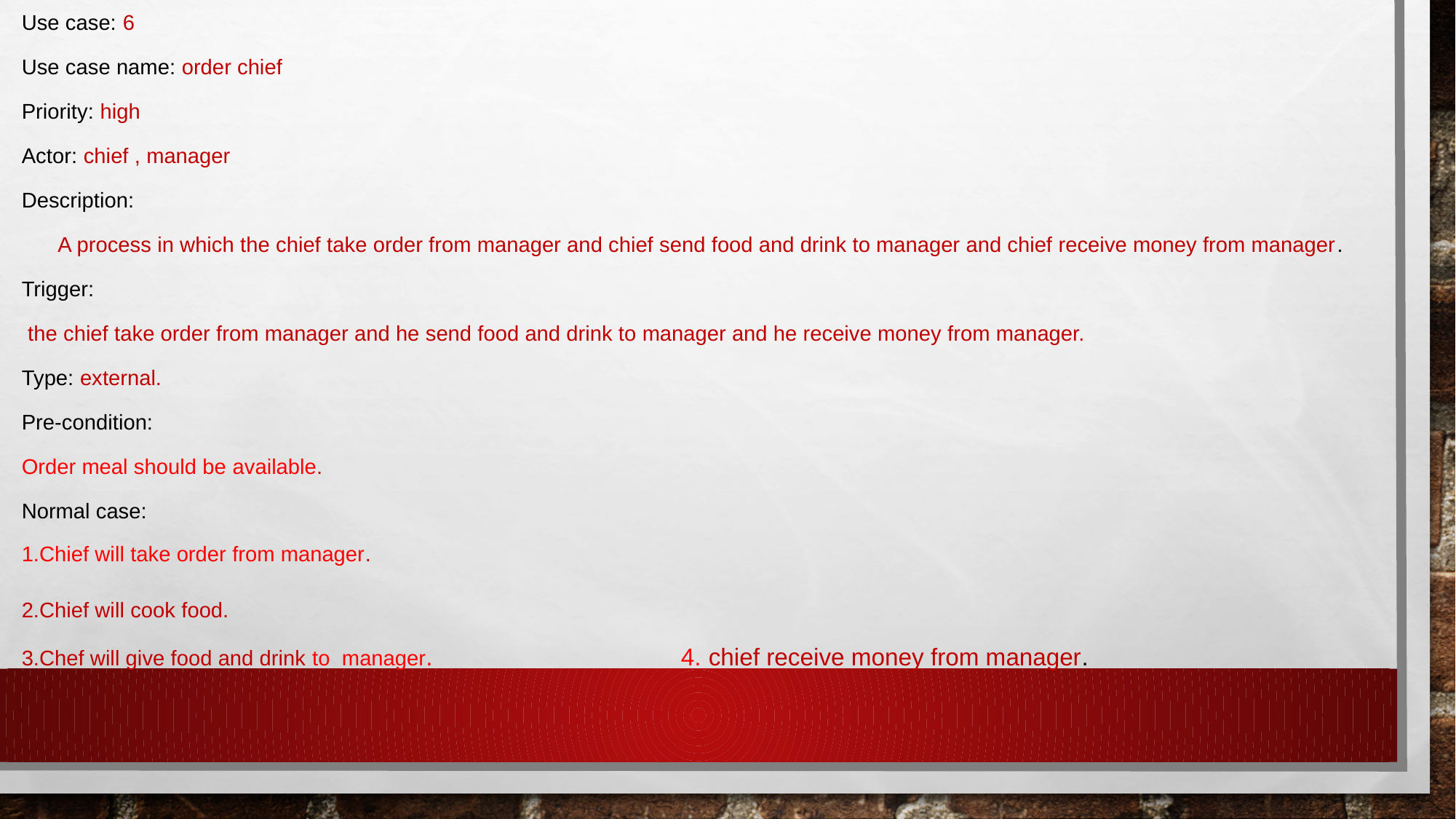

Use case: 6
Use case name: order chief
Priority: high
Actor: chief , manager
Description:
      A process in which the chief take order from manager and chief send food and drink to manager and chief receive money from manager.
Trigger:
 the chief take order from manager and he send food and drink to manager and he receive money from manager.
Type: external.
Pre-condition:
Order meal should be available.
Normal case:
1.Chief will take order from manager.

2.Chief will cook food.
3.Chef will give food and drink to  manager.                                     4. chief receive money from manager.